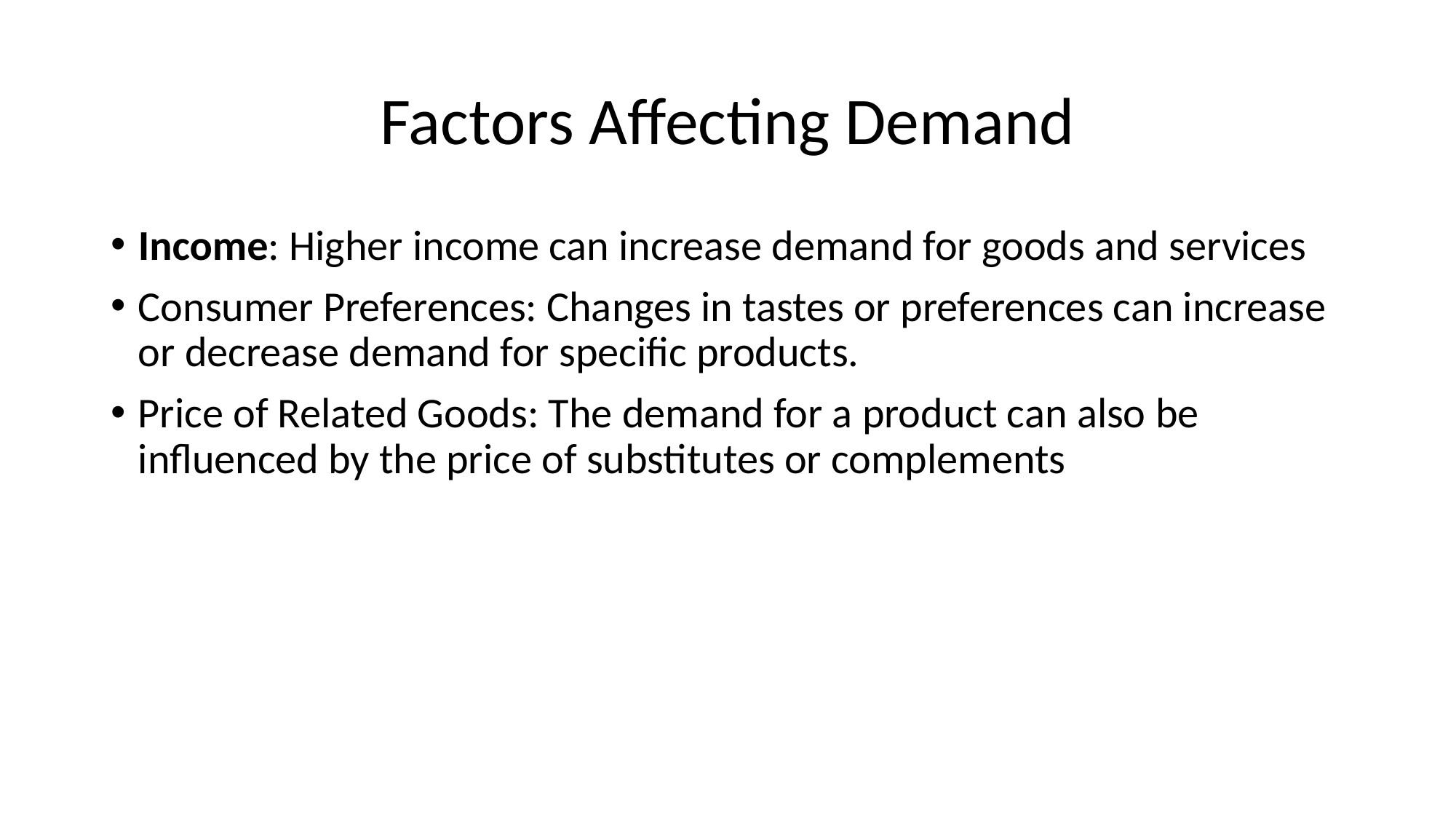

# Factors Affecting Demand
Income: Higher income can increase demand for goods and services
Consumer Preferences: Changes in tastes or preferences can increase or decrease demand for specific products.
Price of Related Goods: The demand for a product can also be influenced by the price of substitutes or complements